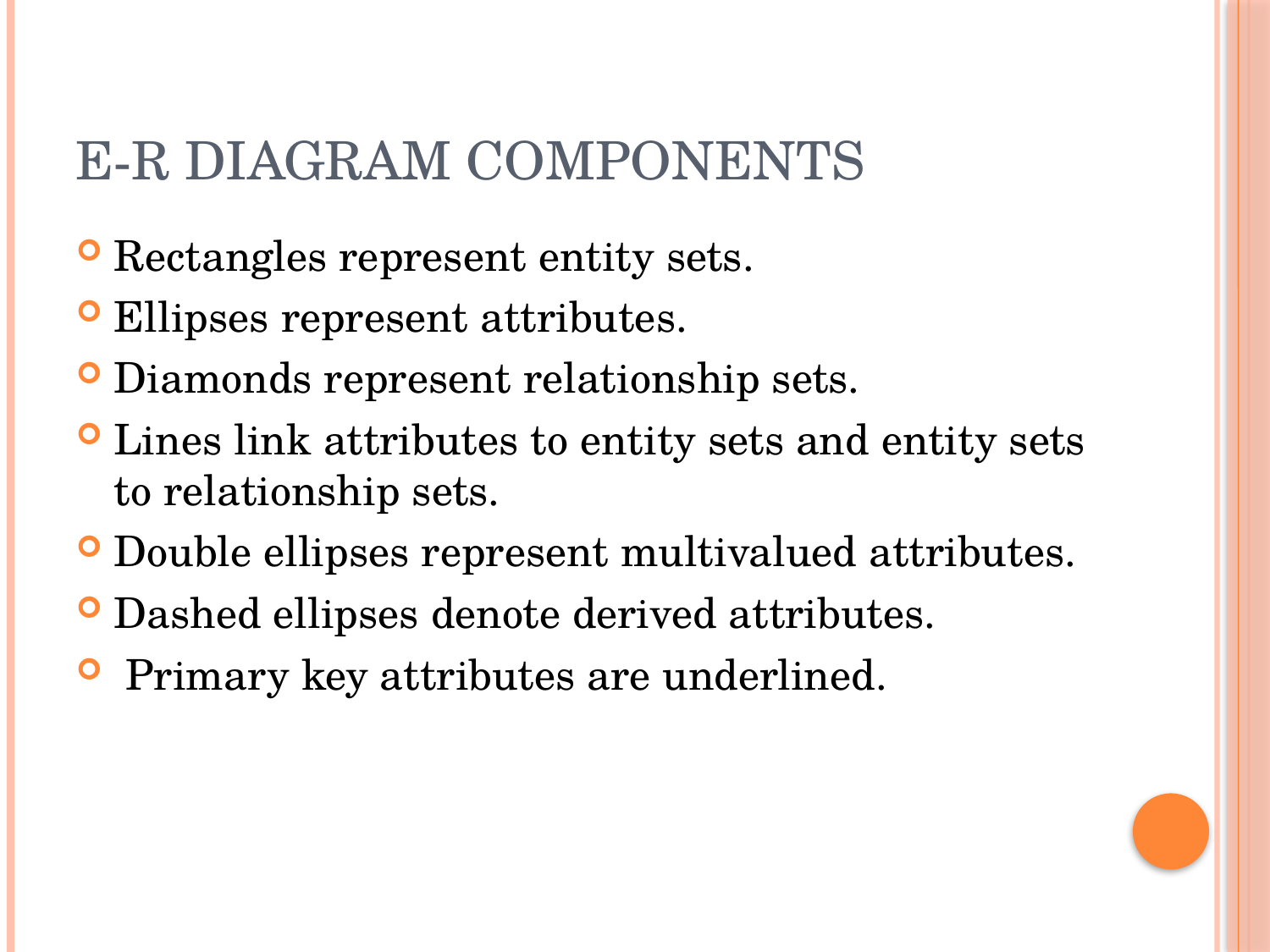

# E-R Diagram Components
Rectangles represent entity sets.
Ellipses represent attributes.
Diamonds represent relationship sets.
Lines link attributes to entity sets and entity sets to relationship sets.
Double ellipses represent multivalued attributes.
Dashed ellipses denote derived attributes.
 Primary key attributes are underlined.